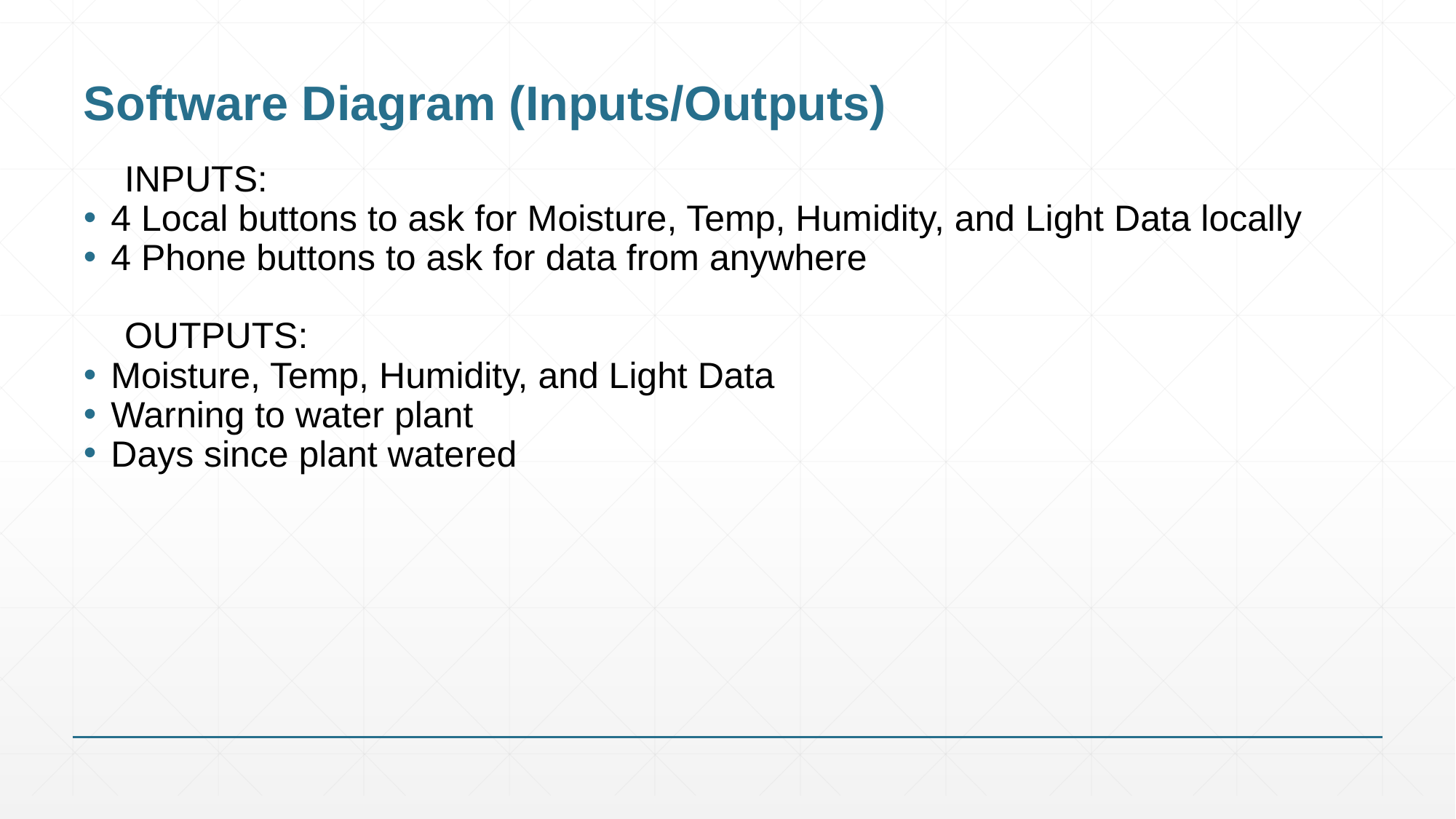

# Software Diagram (Inputs/Outputs)
    INPUTS:
4 Local buttons to ask for Moisture, Temp, Humidity, and Light Data locally
4 Phone buttons to ask for data from anywhere
    OUTPUTS:
Moisture, Temp, Humidity, and Light Data
Warning to water plant
Days since plant watered